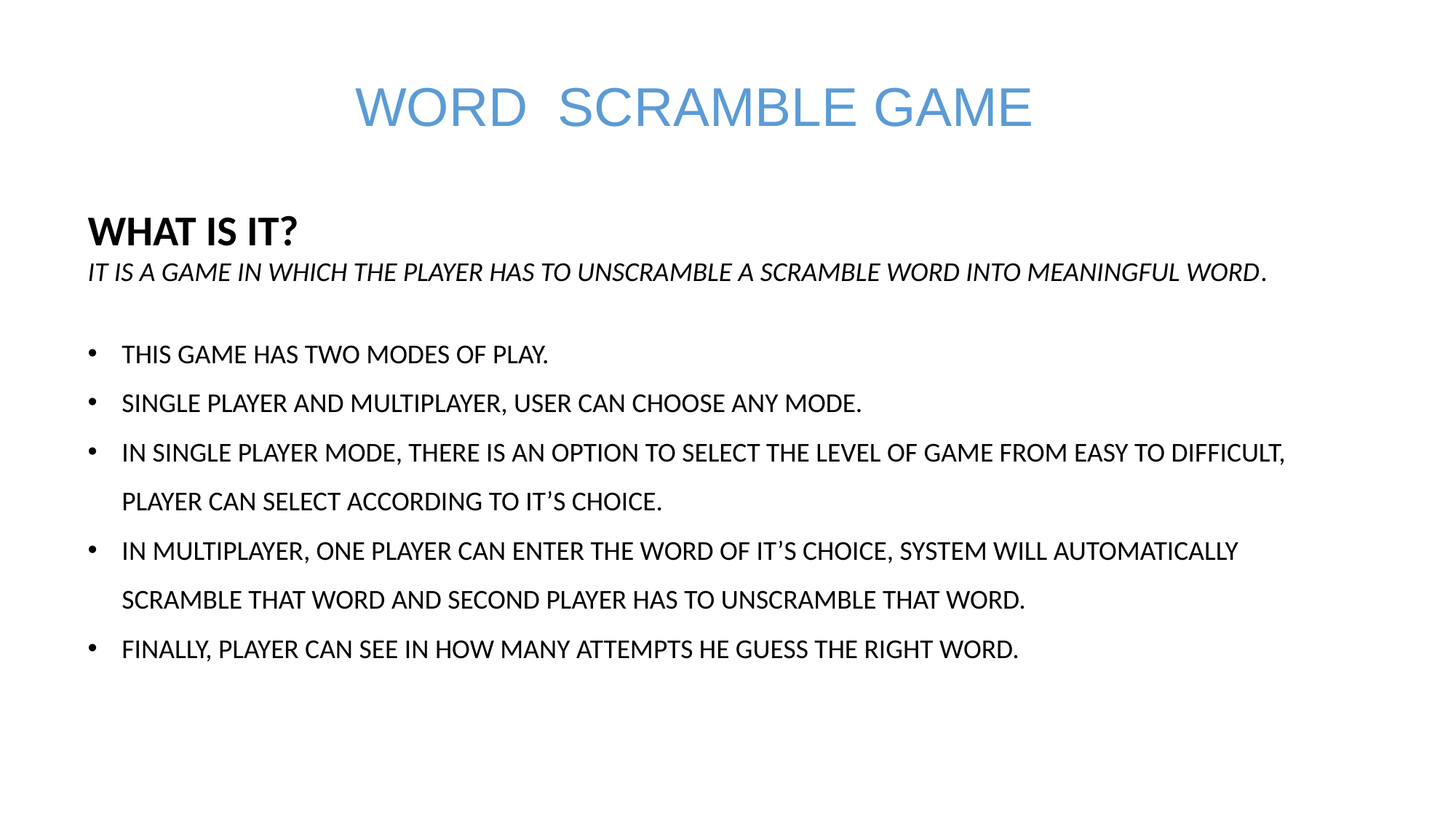

WORD  SCRAMBLE GAME
WHAT IS IT?
IT IS A GAME IN WHICH THE PLAYER HAS TO UNSCRAMBLE A SCRAMBLE WORD INTO MEANINGFUL WORD.

THIS GAME HAS TWO MODES OF PLAY.
SINGLE PLAYER AND MULTIPLAYER, USER CAN CHOOSE ANY MODE.
IN SINGLE PLAYER MODE, THERE IS AN OPTION TO SELECT THE LEVEL OF GAME FROM EASY TO DIFFICULT, PLAYER CAN SELECT ACCORDING TO IT’S CHOICE.
IN MULTIPLAYER, ONE PLAYER CAN ENTER THE WORD OF IT’S CHOICE, SYSTEM WILL AUTOMATICALLY SCRAMBLE THAT WORD AND SECOND PLAYER HAS TO UNSCRAMBLE THAT WORD.
FINALLY, PLAYER CAN SEE IN HOW MANY ATTEMPTS HE GUESS THE RIGHT WORD.